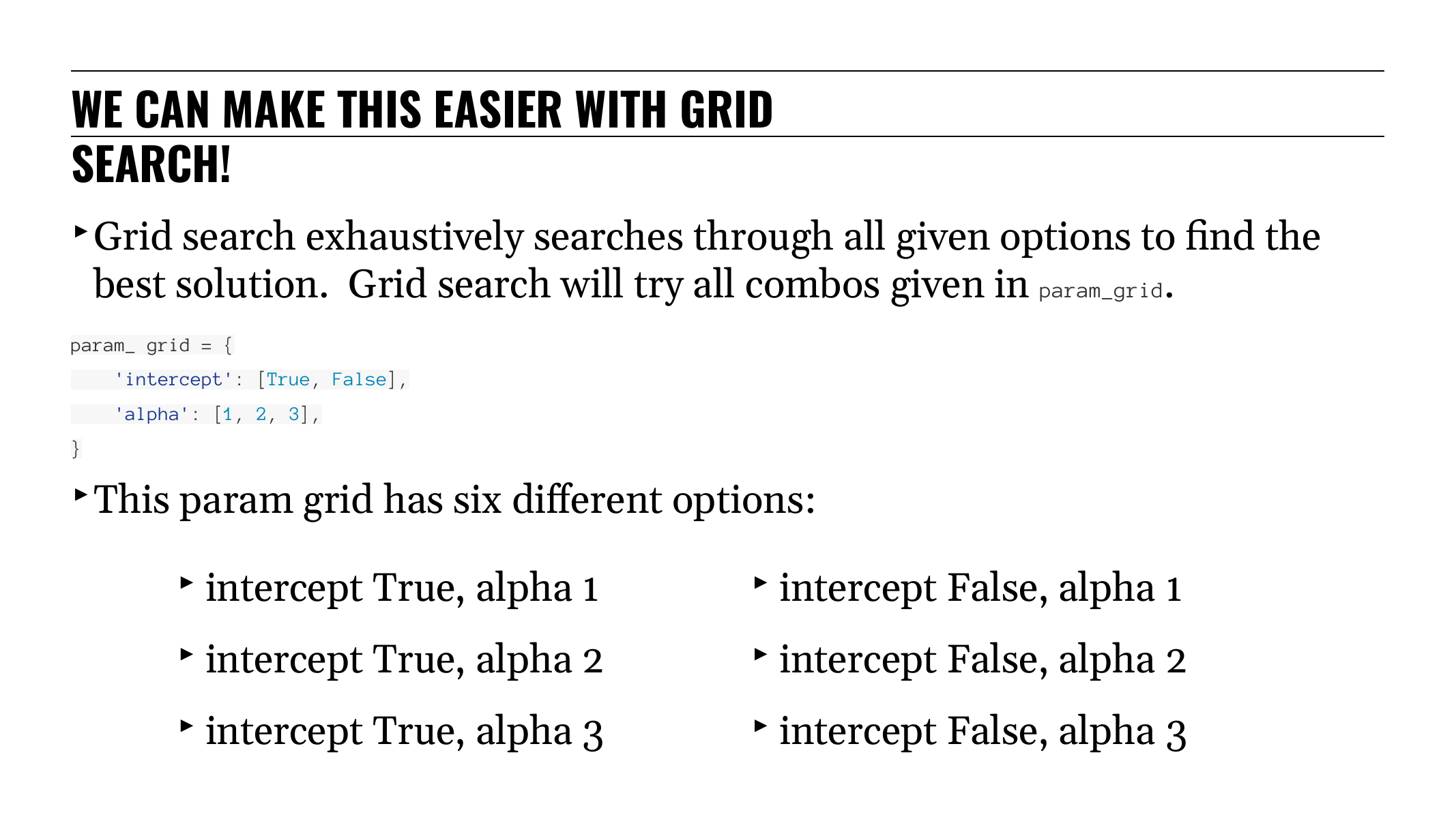

WE CAN MAKE THIS EASIER WITH GRID SEARCH!

Grid search exhaustively searches through all given options to find the best solution.  Grid search will try all combos given in param_grid.

param_ grid = {
    'intercept': [True, False],
    'alpha': [1, 2, 3],
}

This param grid has six different options:

intercept True, alpha 1
intercept True, alpha 2
intercept True, alpha 3

intercept False, alpha 1
intercept False, alpha 2
intercept False, alpha 3